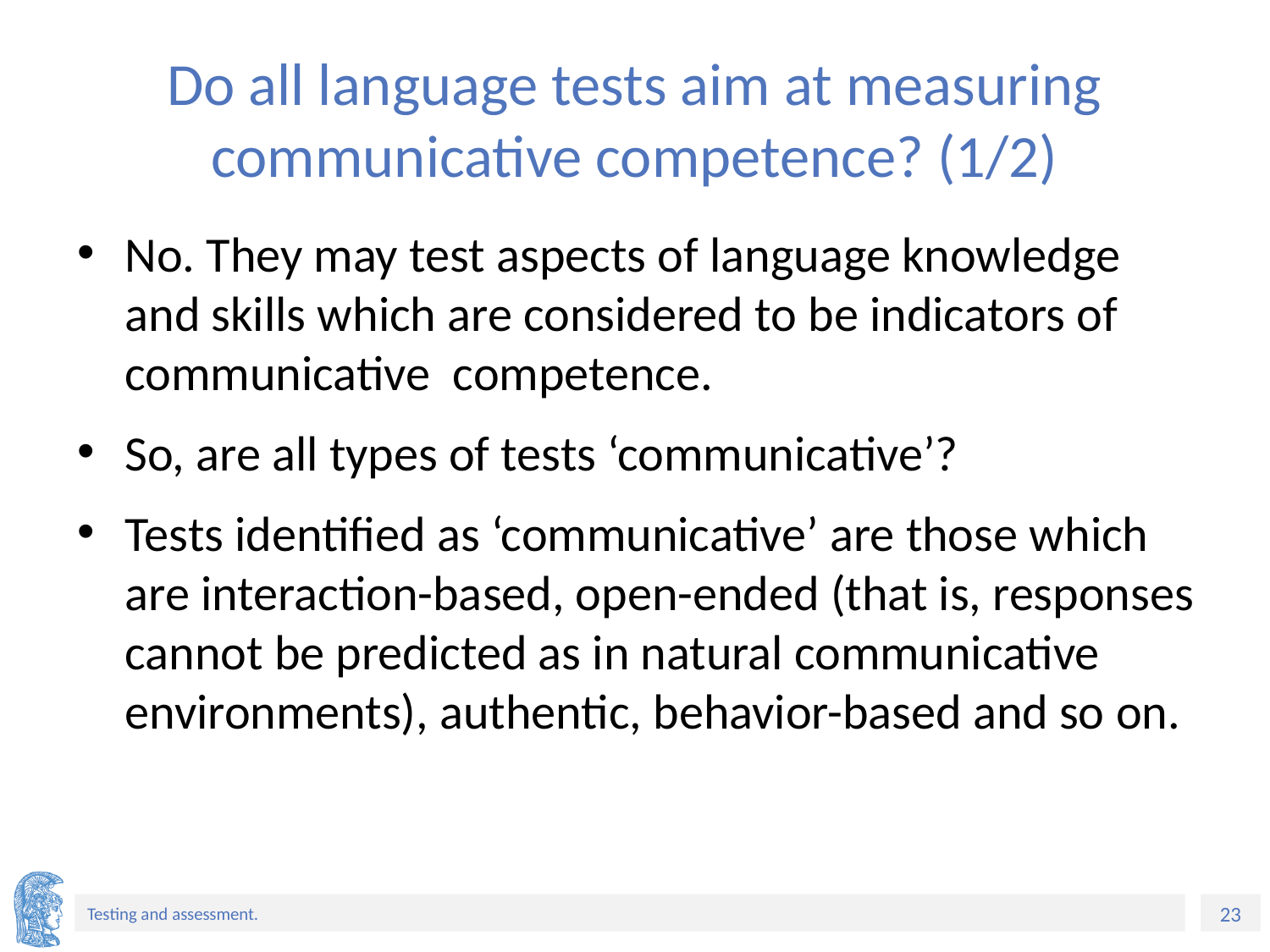

# Do all language tests aim at measuring communicative competence? (1/2)
No. They may test aspects of language knowledge and skills which are considered to be indicators of communicative  competence.
So, are all types of tests ‘communicative’?
Tests identified as ‘communicative’ are those which are interaction-based, open-ended (that is, responses cannot be predicted as in natural communicative environments), authentic, behavior-based and so on.